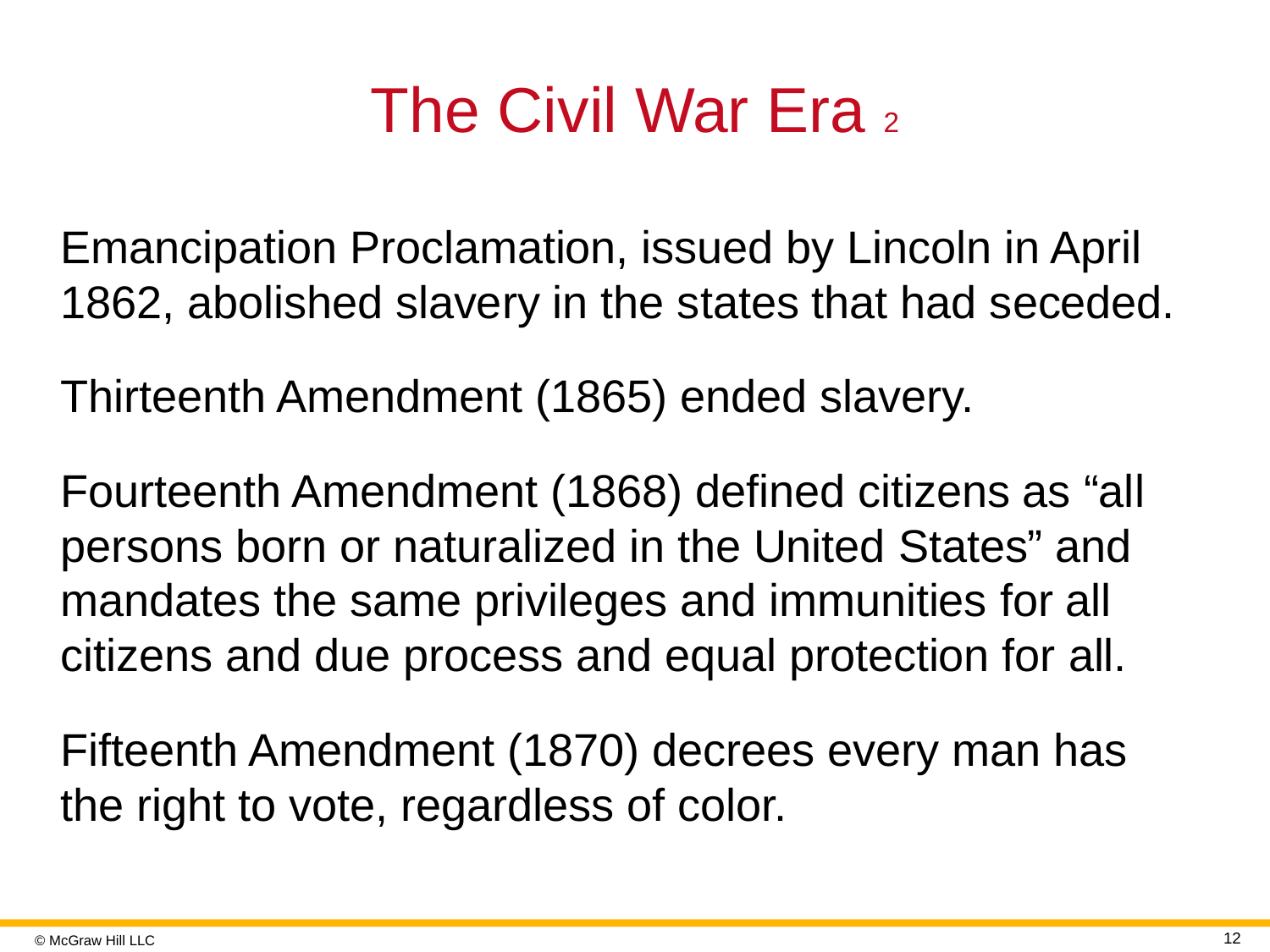

# The Civil War Era 2
Emancipation Proclamation, issued by Lincoln in April 1862, abolished slavery in the states that had seceded.
Thirteenth Amendment (1865) ended slavery.
Fourteenth Amendment (1868) defined citizens as “all persons born or naturalized in the United States” and mandates the same privileges and immunities for all citizens and due process and equal protection for all.
Fifteenth Amendment (1870) decrees every man has the right to vote, regardless of color.
12